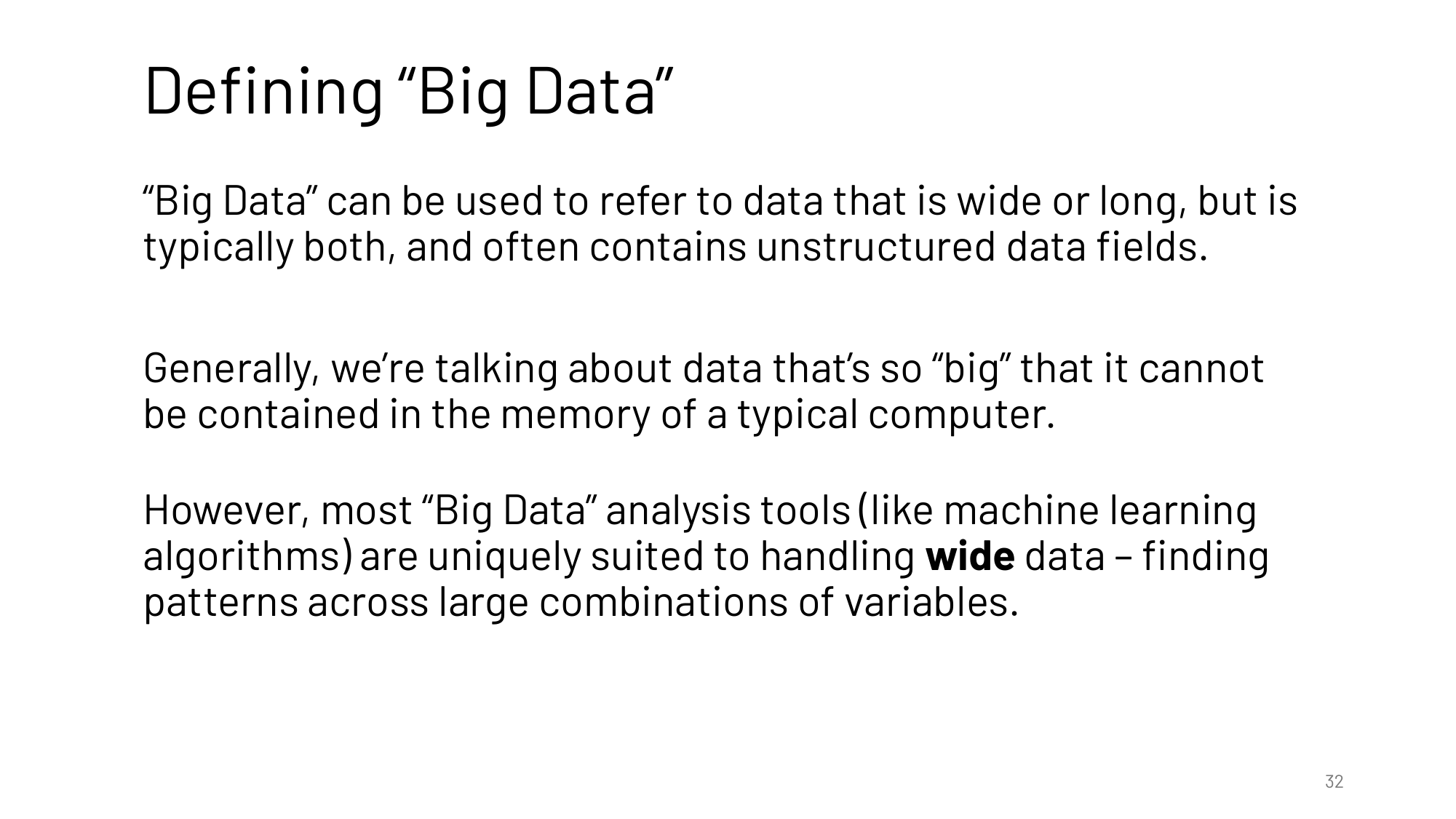

# Defining “Big Data”
“Big Data” can be used to refer to data that is wide or long, but is typically both, and often contains unstructured data fields.

Generally, we’re talking about data that’s so “big” that it cannot be contained in the memory of a typical computer.

However, most “Big Data” analysis tools (like machine learning algorithms) are uniquely suited to handling wide data – finding patterns across large combinations of variables.
32